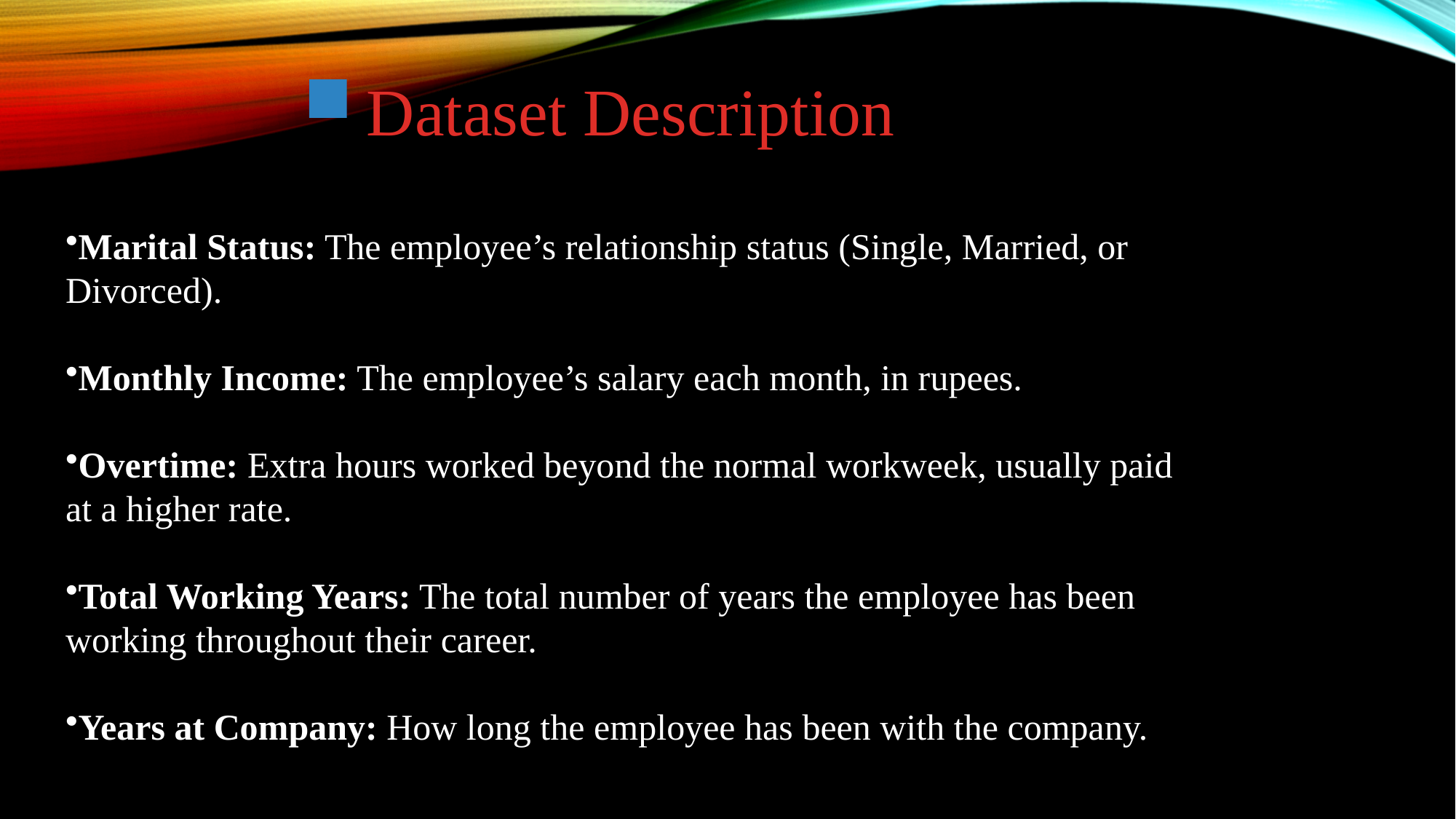

Dataset Description

Marital Status: The employee’s relationship status (Single, Married, or Divorced).

Monthly Income: The employee’s salary each month, in rupees.

Overtime: Extra hours worked beyond the normal workweek, usually paid at a higher rate.

Total Working Years: The total number of years the employee has been working throughout their career.

Years at Company: How long the employee has been with the company.